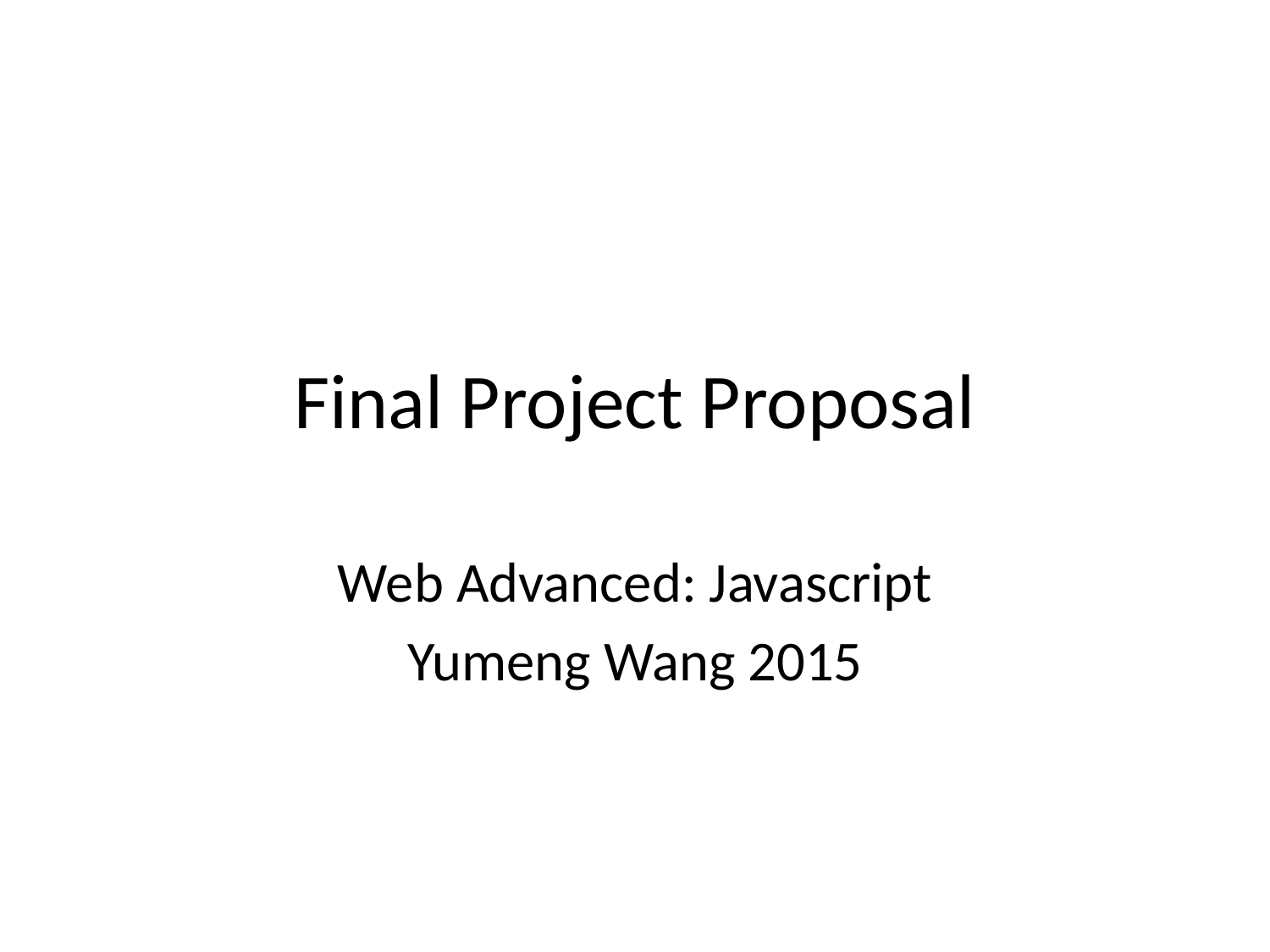

# Final Project Proposal
Web Advanced: Javascript
Yumeng Wang 2015